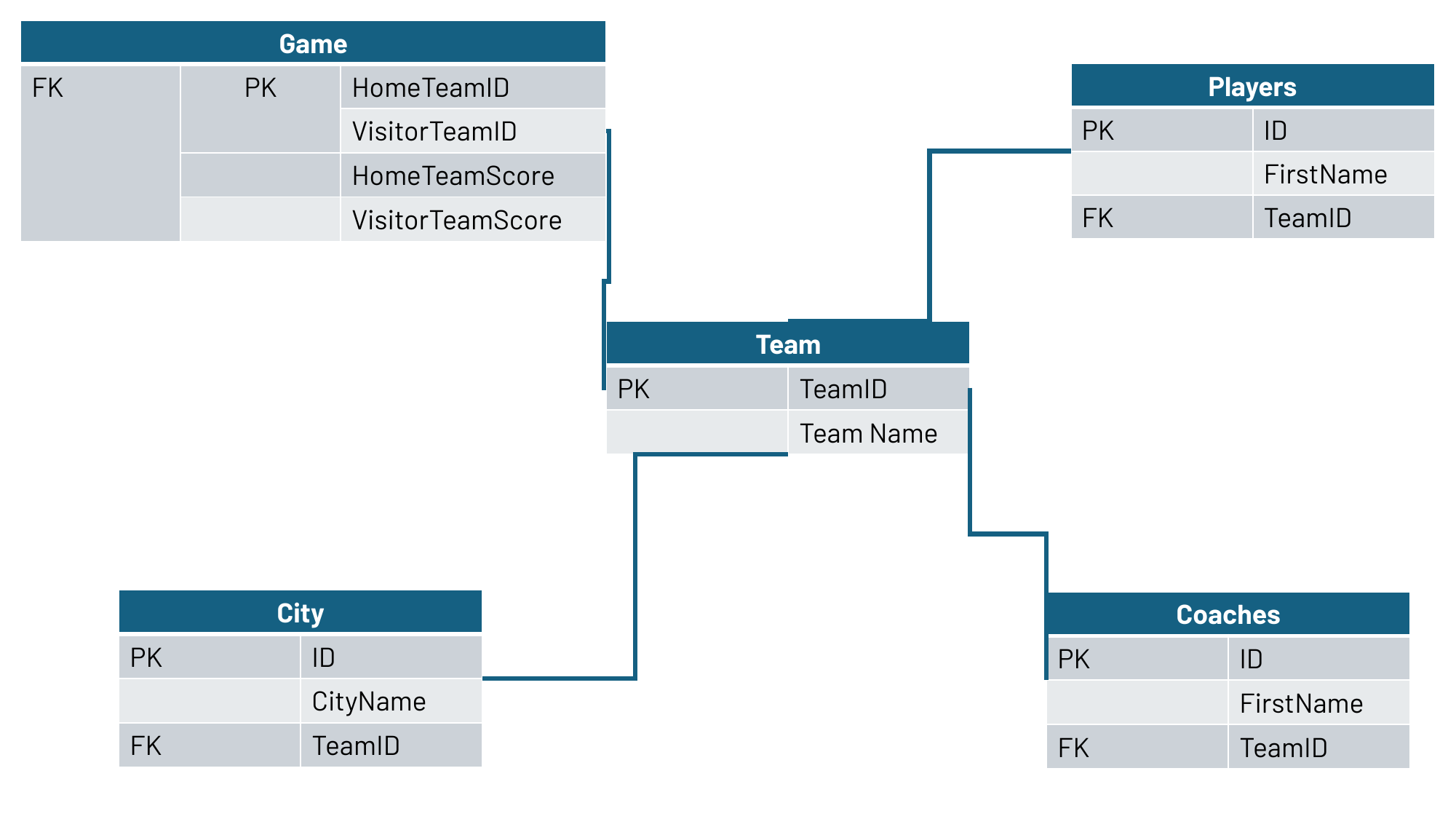

| Game |  |  |
| --- | --- | --- |
| FK | PK | HomeTeamID |
|  |  | VisitorTeamID |
|  |  | HomeTeamScore |
|  |  | VisitorTeamScore |
| Players |  |
| --- | --- |
| PK | ID |
|  | FirstName |
| FK | TeamID |
| Team |  |
| --- | --- |
| PK | TeamID |
|  | Team Name |
| City |  |
| --- | --- |
| PK | ID |
|  | CityName |
| FK | TeamID |
| Coaches |  |
| --- | --- |
| PK | ID |
|  | FirstName |
| FK | TeamID |